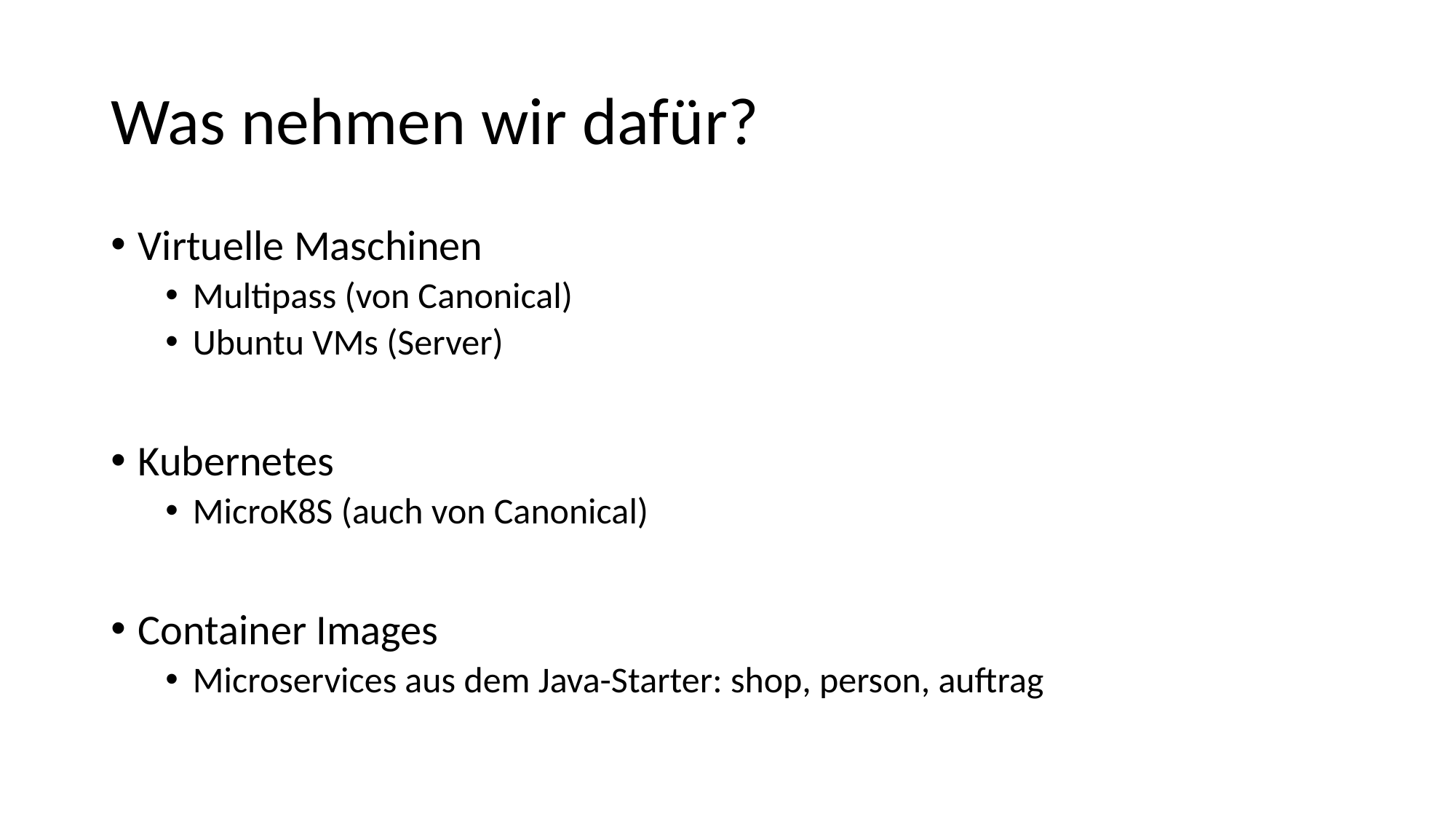

# Was nehmen wir dafür?
Virtuelle Maschinen
Multipass (von Canonical)
Ubuntu VMs (Server)

Kubernetes
MicroK8S (auch von Canonical)

Container Images
Microservices aus dem Java-Starter: shop, person, auftrag